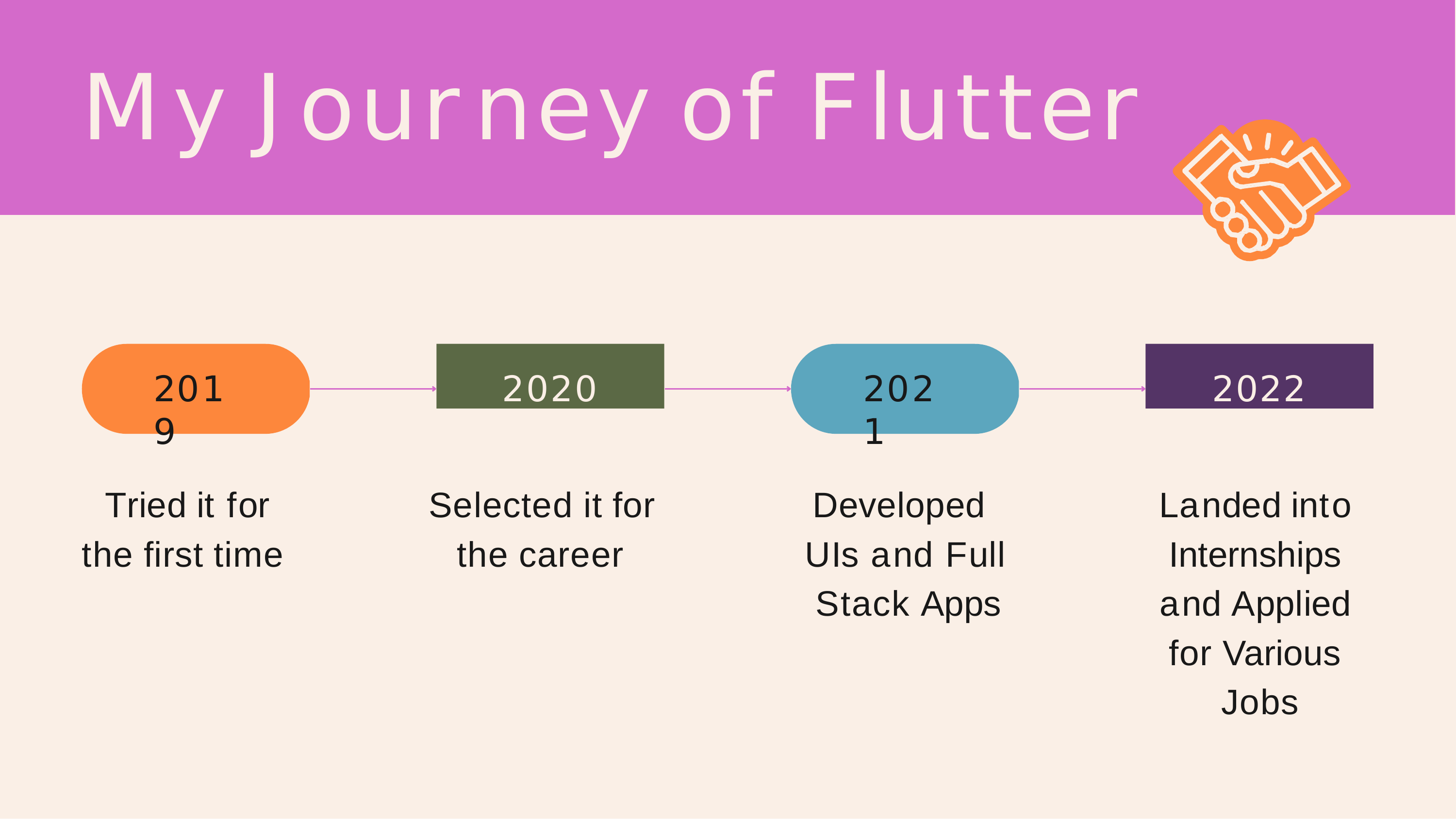

# My Journey of Flutter

2020

2022
2019
2021

Tried it for  the first time
Selected it for  the career
Developed  UIs and Full  Stack Apps
Landed into  Internships  and Applied  for Various  Jobs